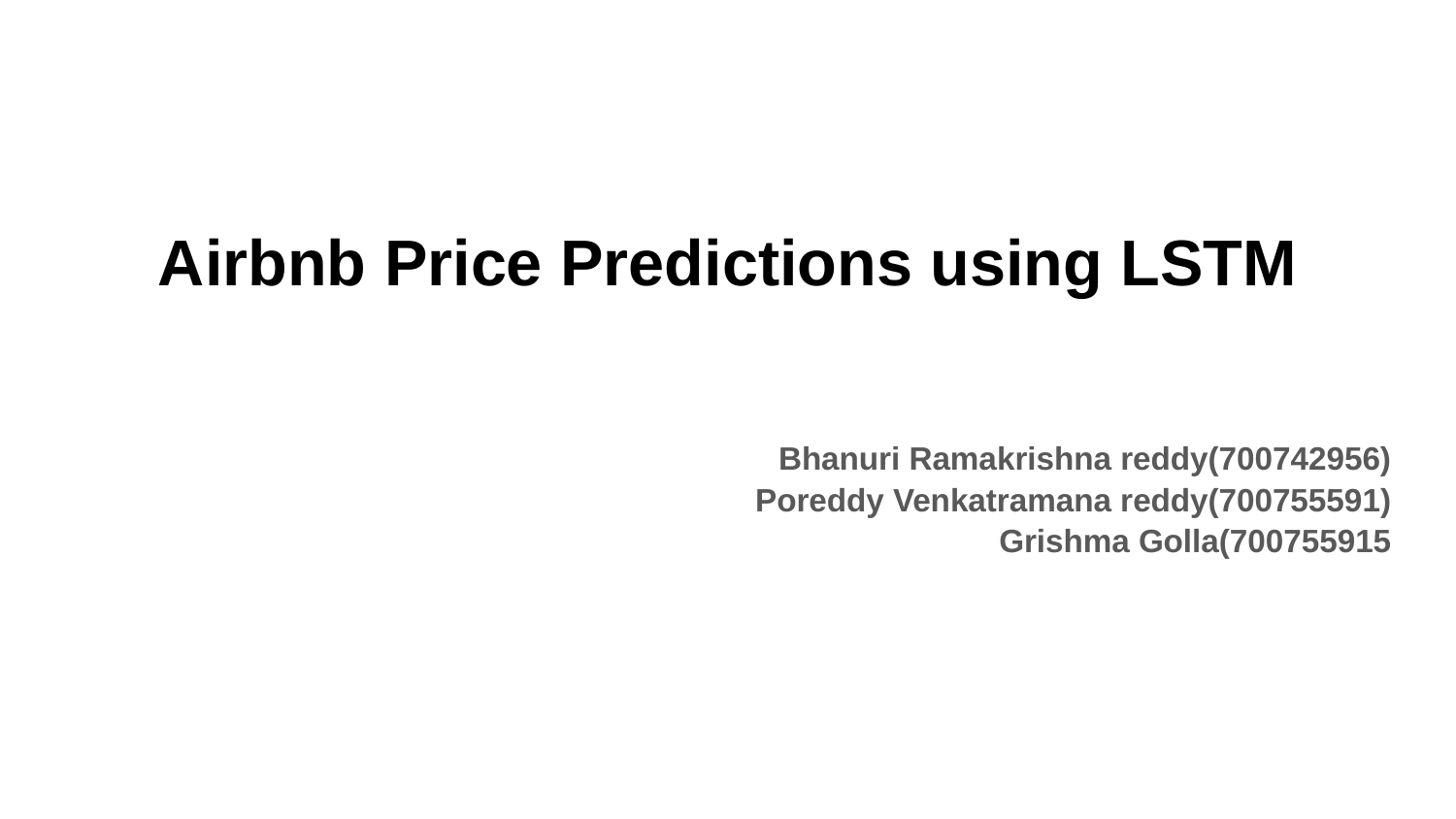

# Airbnb Price Predictions using LSTM
                                                      Bhanuri Ramakrishna reddy(700742956)
                                                      Poreddy Venkatramana reddy(700755591)
                                                      Grishma Golla(700755915